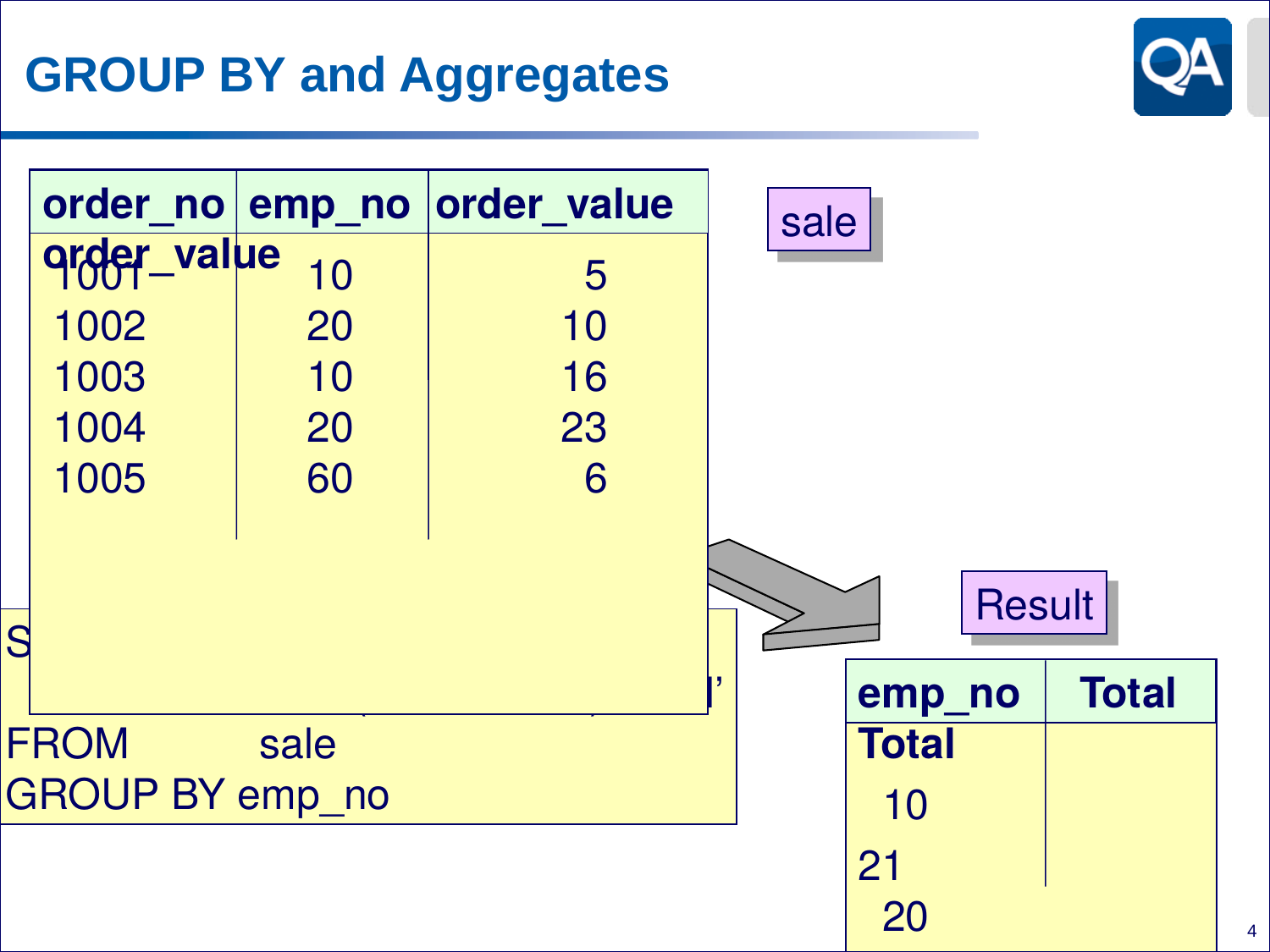

# GROUP BY and Aggregates

order_no	emp_no	order_value

order_no  emp_no  order_value
sale
1001		10		  5
1002		20		10
1003		10		16
1004		20		23
1005		60		  6

Result
SELECT 	emp_no,
		SUM(order_value) ‘Total’
FROM 	sale
GROUP BY emp_no
emp_no	   Total
  10		      21
  20	   	      33
  60	                  6
emp_no     Total